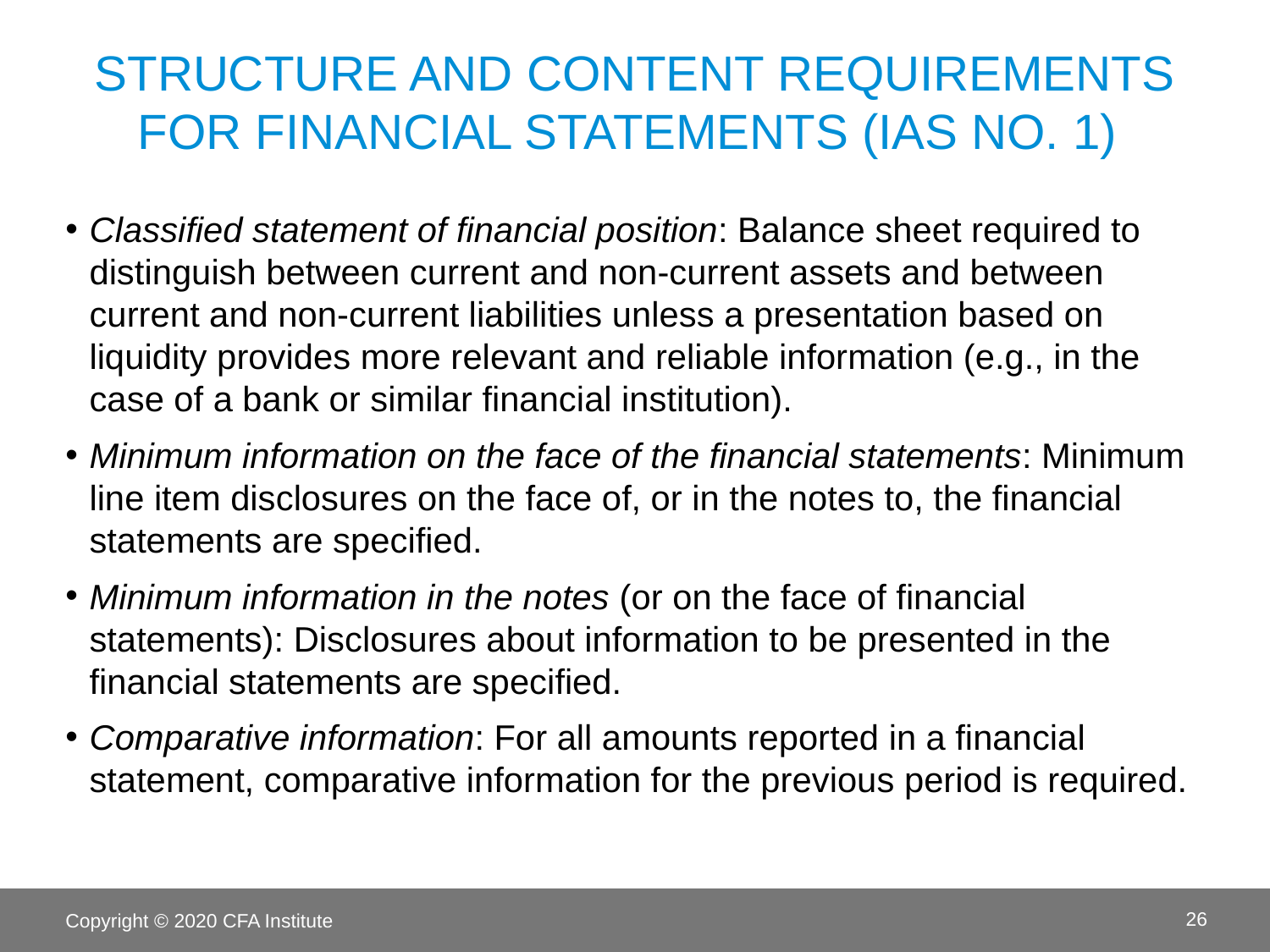

# Structure and Content Requirements for financial statements (IAS No. 1)
Classified statement of financial position: Balance sheet required to distinguish between current and non-current assets and between current and non-current liabilities unless a presentation based on liquidity provides more relevant and reliable information (e.g., in the case of a bank or similar financial institution).
Minimum information on the face of the financial statements: Minimum line item disclosures on the face of, or in the notes to, the financial statements are specified.
Minimum information in the notes (or on the face of financial statements): Disclosures about information to be presented in the financial statements are specified.
Comparative information: For all amounts reported in a financial statement, comparative information for the previous period is required.
Copyright © 2020 CFA Institute
26